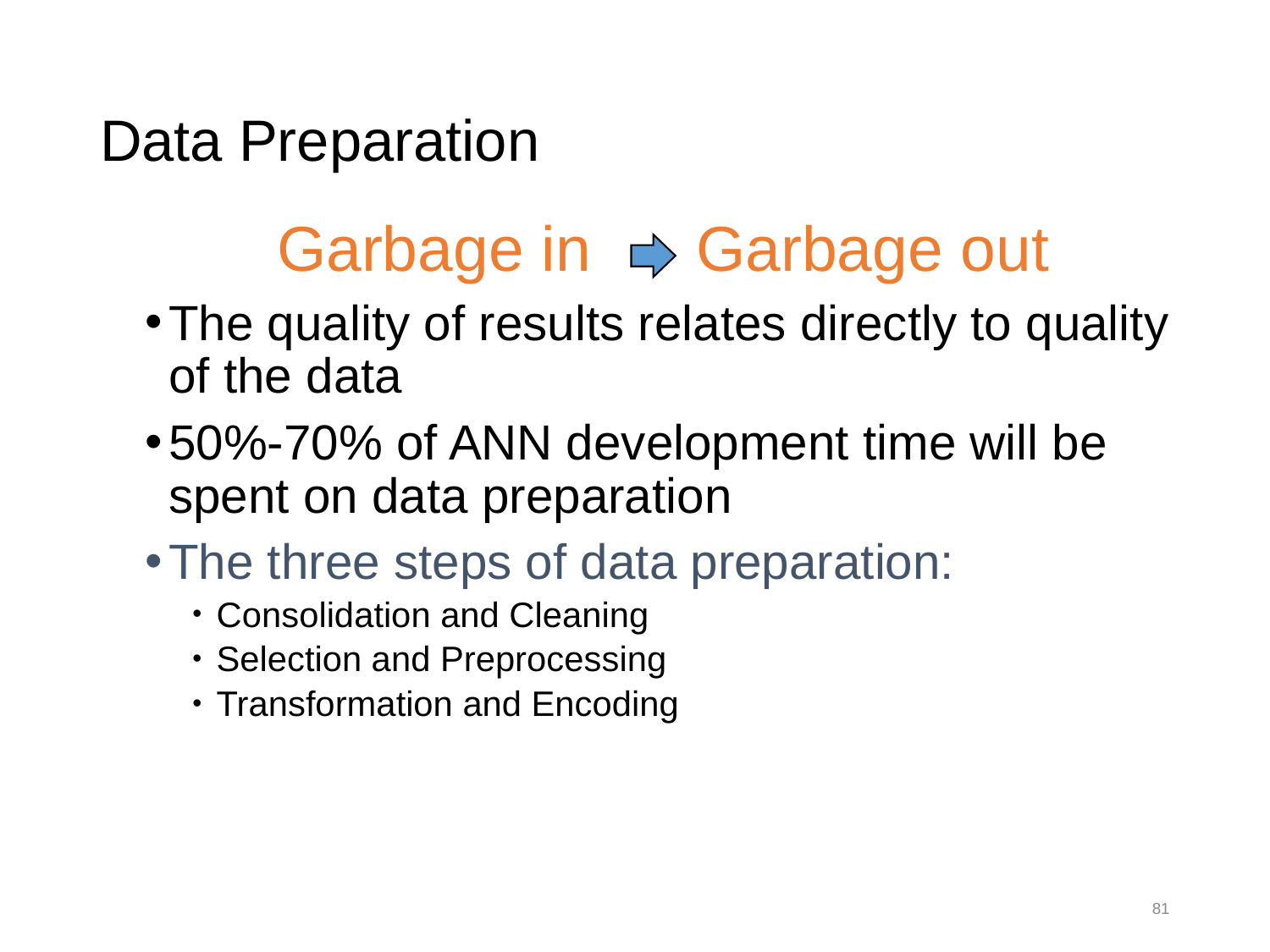

# Data Preparation
Garbage in      Garbage out
The quality of results relates directly to quality of the data
50%-70% of ANN development time will be spent on data preparation
The three steps of data preparation:
Consolidation and Cleaning
Selection and Preprocessing
Transformation and Encoding

81